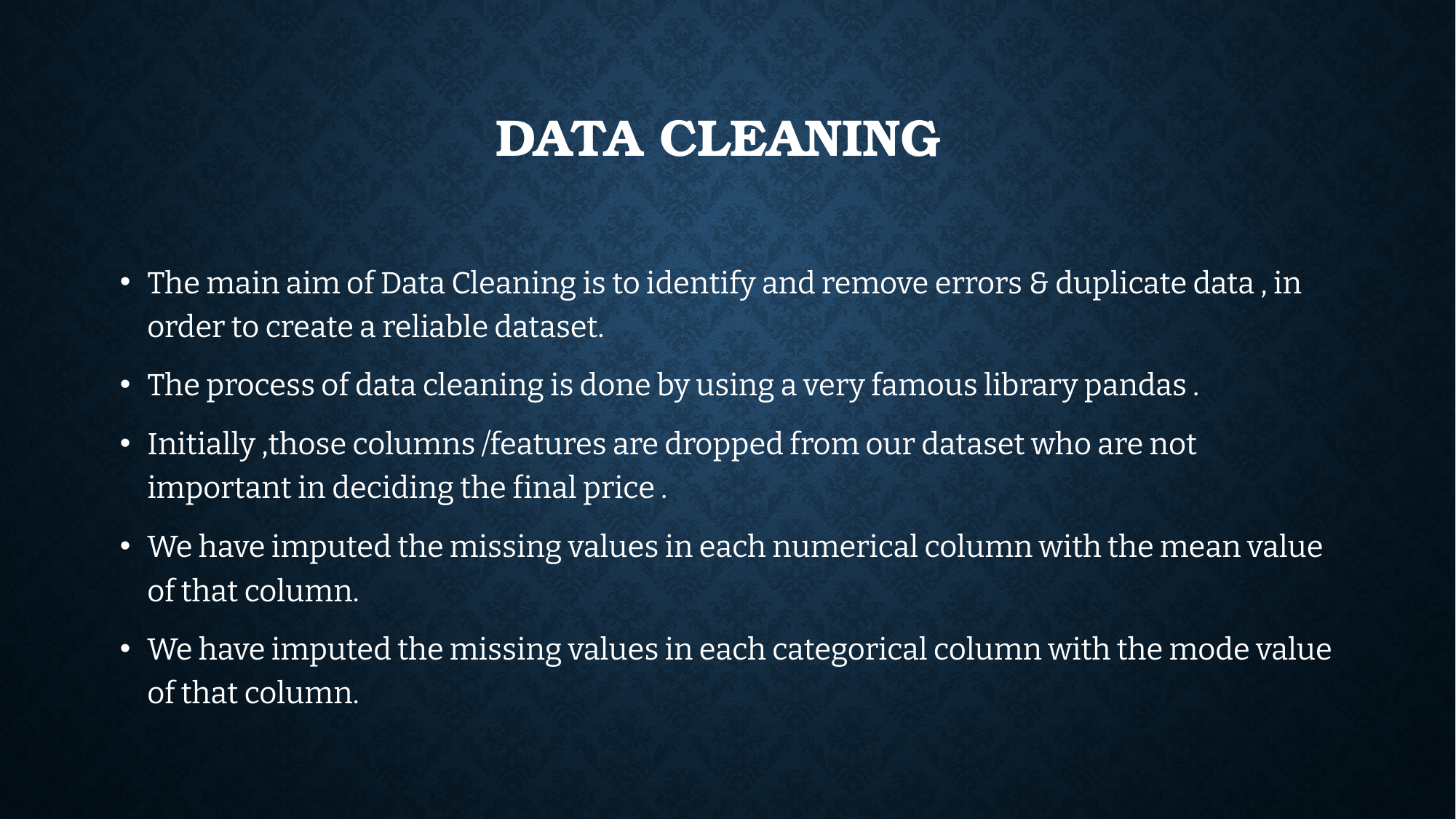

# Data cleaning
The main aim of Data Cleaning is to identify and remove errors & duplicate data , in order to create a reliable dataset.
The process of data cleaning is done by using a very famous library pandas .
Initially ,those columns /features are dropped from our dataset who are not important in deciding the final price .
We have imputed the missing values in each numerical column with the mean value of that column.
We have imputed the missing values in each categorical column with the mode value of that column.